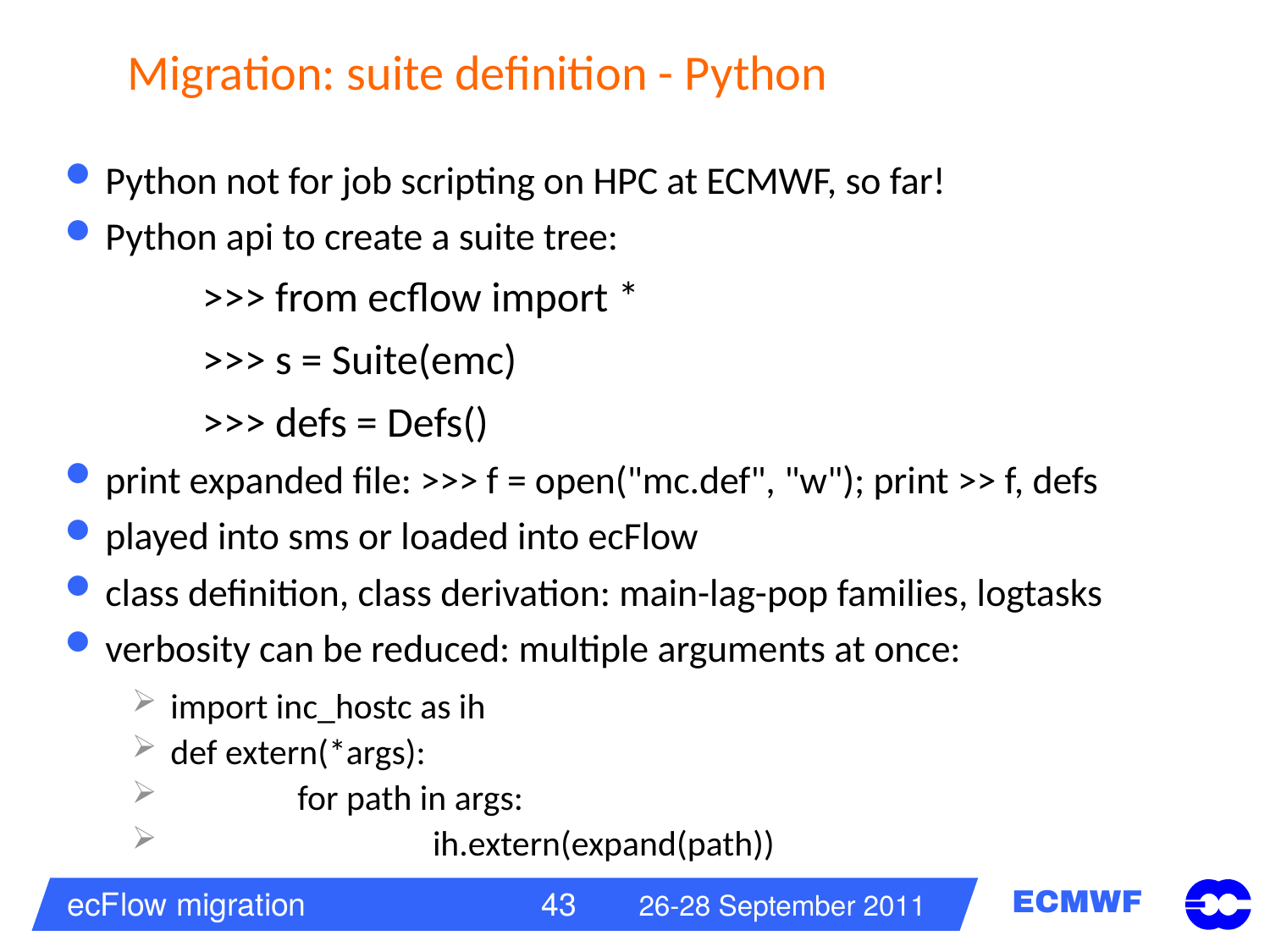

# Migration: suite definition - Python
Python not for job scripting on HPC at ECMWF, so far!
Python api to create a suite tree:
>>> from ecflow import *
>>> s = Suite(emc)
>>> defs = Defs()
print expanded file: >>> f = open("mc.def", "w"); print >> f, defs
played into sms or loaded into ecFlow
class definition, class derivation: main-lag-pop families, logtasks
verbosity can be reduced: multiple arguments at once:
import inc_hostc as ih
def extern(*args):
	for path in args:
		 ih.extern(expand(path))